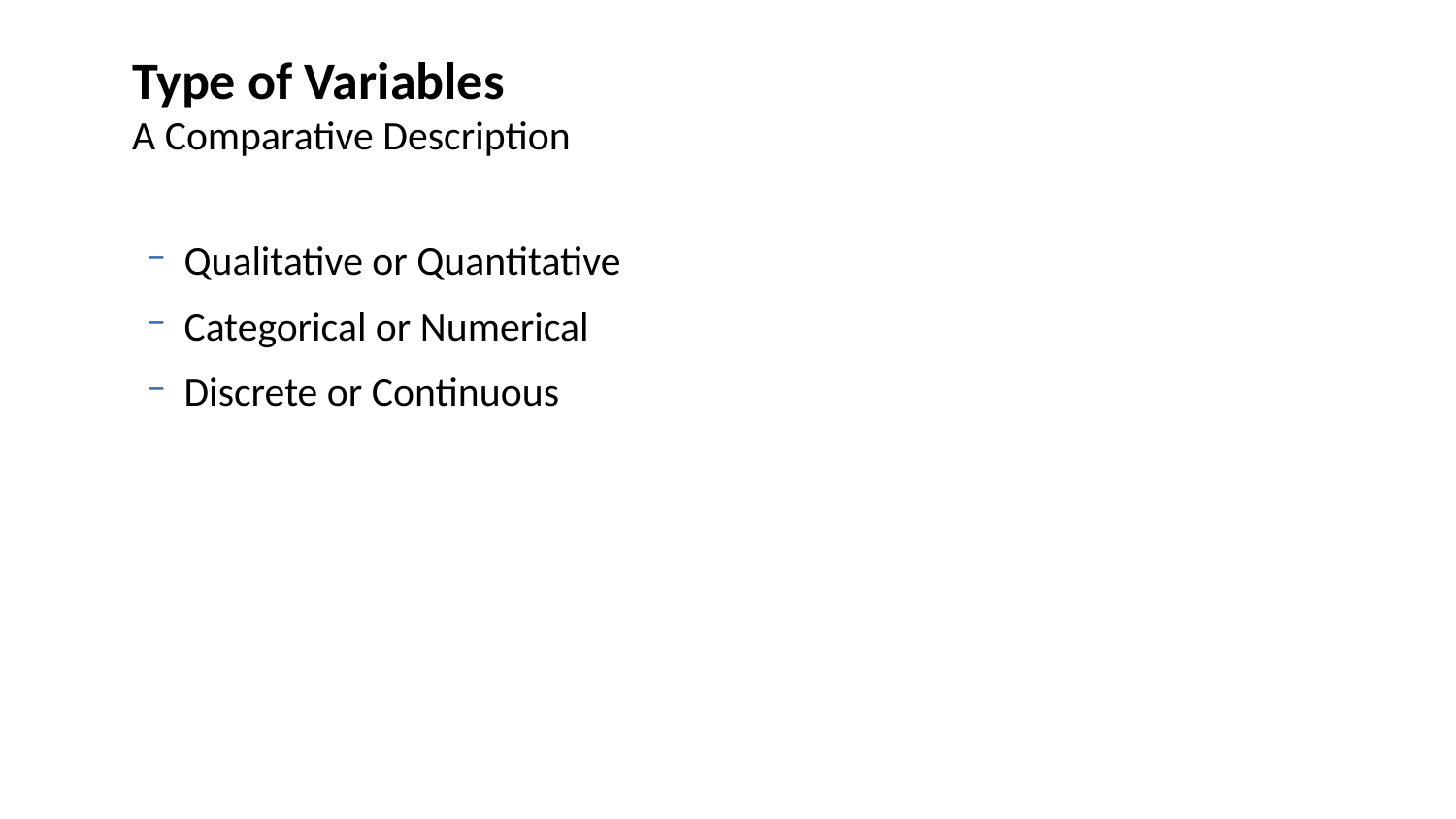

# Type of Variables
A Comparative Description
Qualitative or Quantitative
Categorical or Numerical
Discrete or Continuous
4